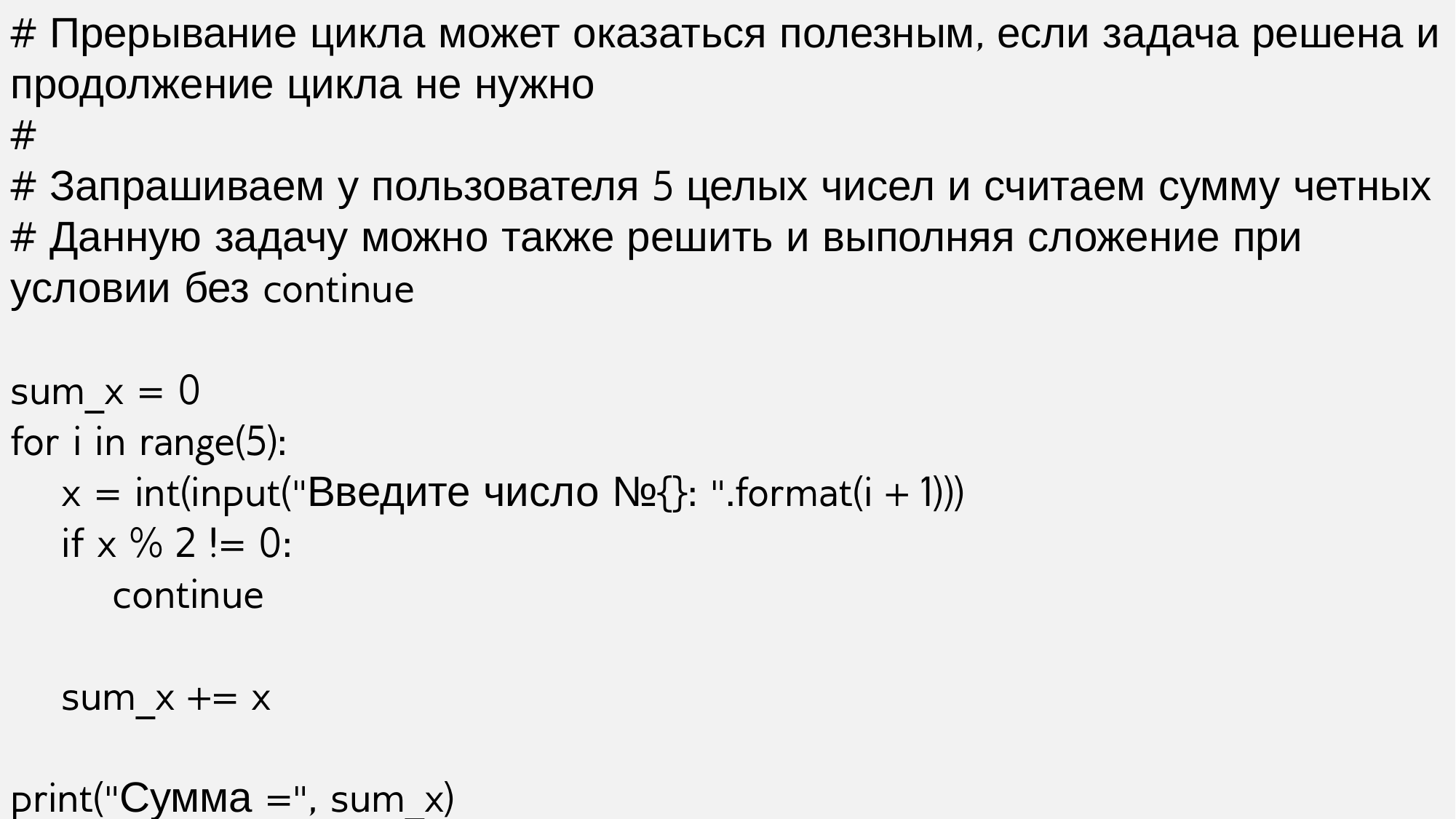

# Прерывание цикла может оказаться полезным, если задача решена и продолжение цикла не нужно
#
# Запрашиваем у пользователя 5 целых чисел и считаем сумму четных
# Данную задачу можно также решить и выполняя сложение при условии без continue

sum_x = 0
for i in range(5):
    x = int(input("Введите число №{}: ".format(i + 1)))
    if x % 2 != 0:
        continue

    sum_x += x

print("Сумма =", sum_x)